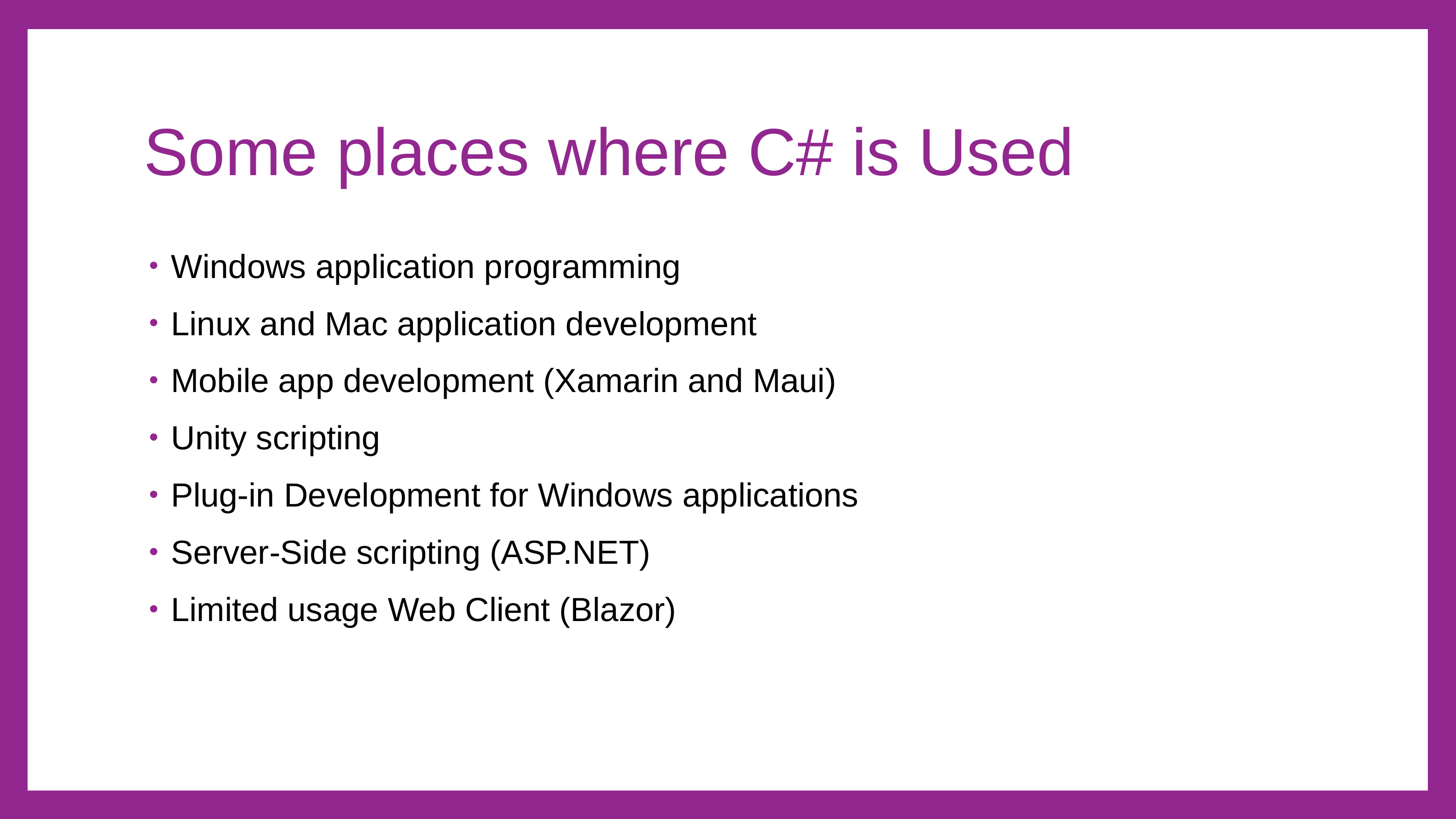

# Some places where C# is Used
Windows application programming
Linux and Mac application development
Mobile app development (Xamarin and Maui)
Unity scripting
Plug-in Development for Windows applications
Server-Side scripting (ASP.NET)
Limited usage Web Client (Blazor)